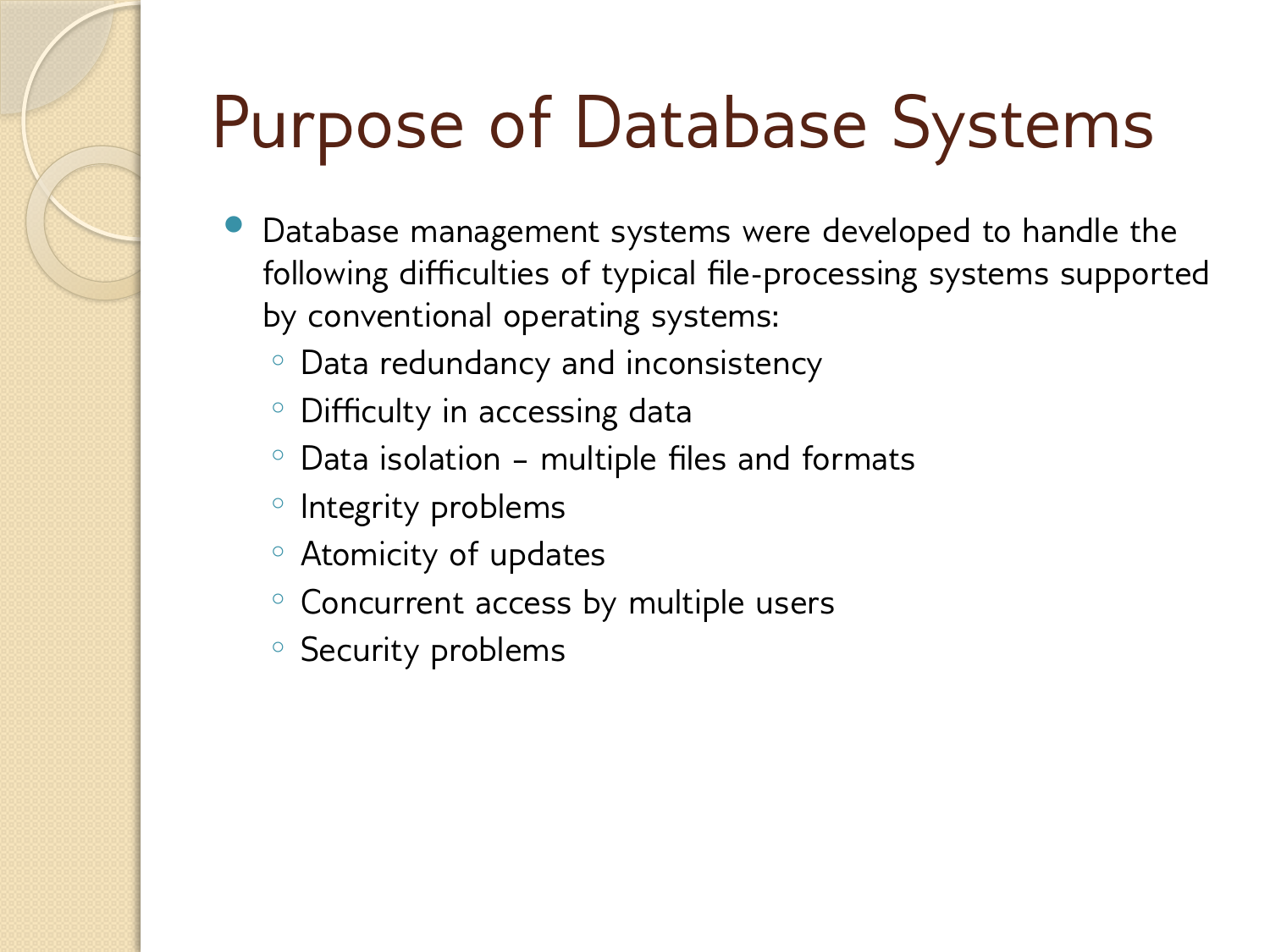

# Purpose of Database Systems
Database management systems were developed to handle the following difficulties of typical file-processing systems supported by conventional operating systems:
Data redundancy and inconsistency
Difficulty in accessing data
Data isolation – multiple files and formats
Integrity problems
Atomicity of updates
Concurrent access by multiple users
Security problems